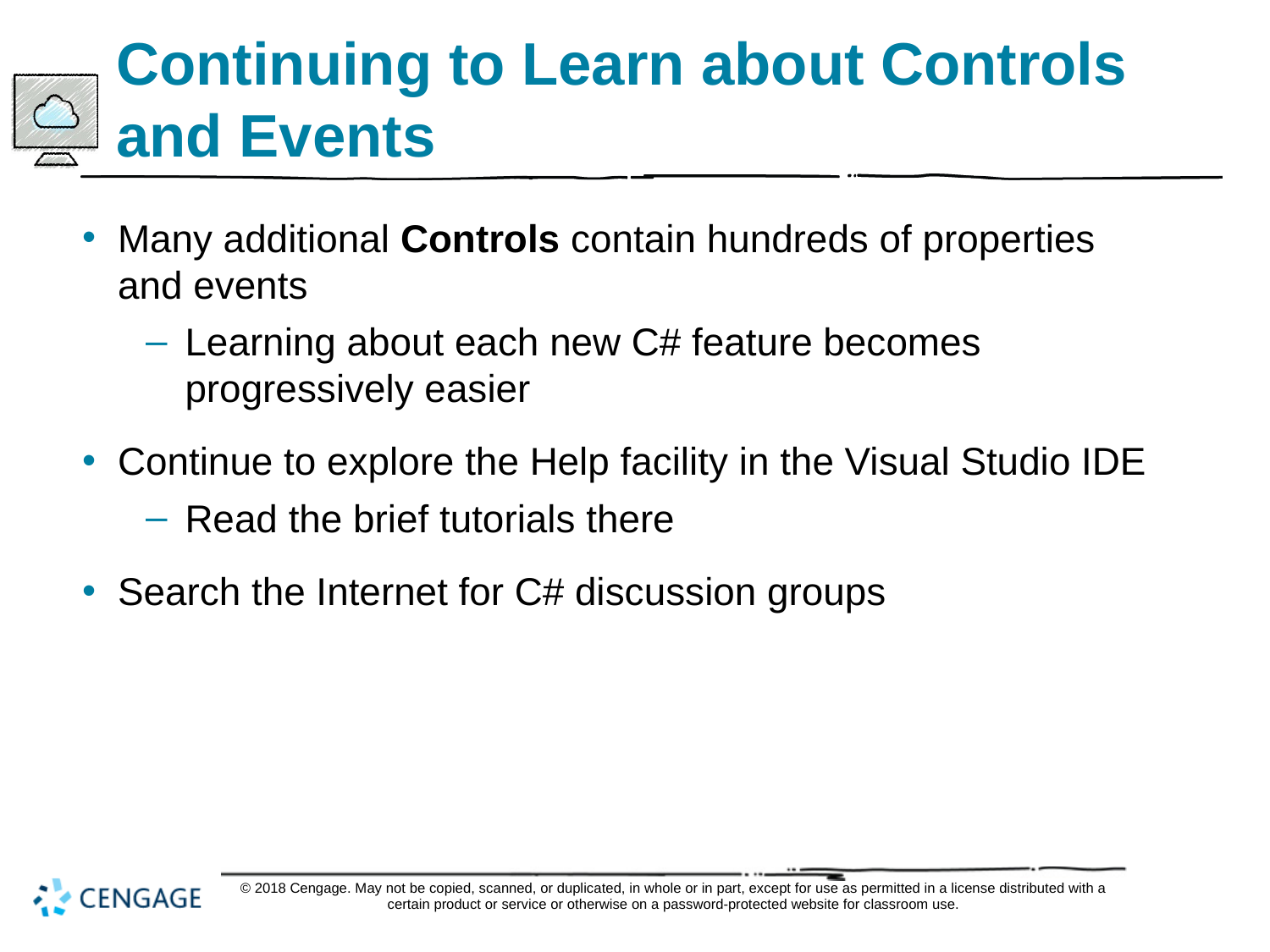

# Continuing to Learn about Controls and Events
Many additional Controls contain hundreds of properties and events
Learning about each new C# feature becomes progressively easier
Continue to explore the Help facility in the Visual Studio IDE
Read the brief tutorials there
Search the Internet for C# discussion groups
© 2018 Cengage. May not be copied, scanned, or duplicated, in whole or in part, except for use as permitted in a license distributed with a certain product or service or otherwise on a password-protected website for classroom use.